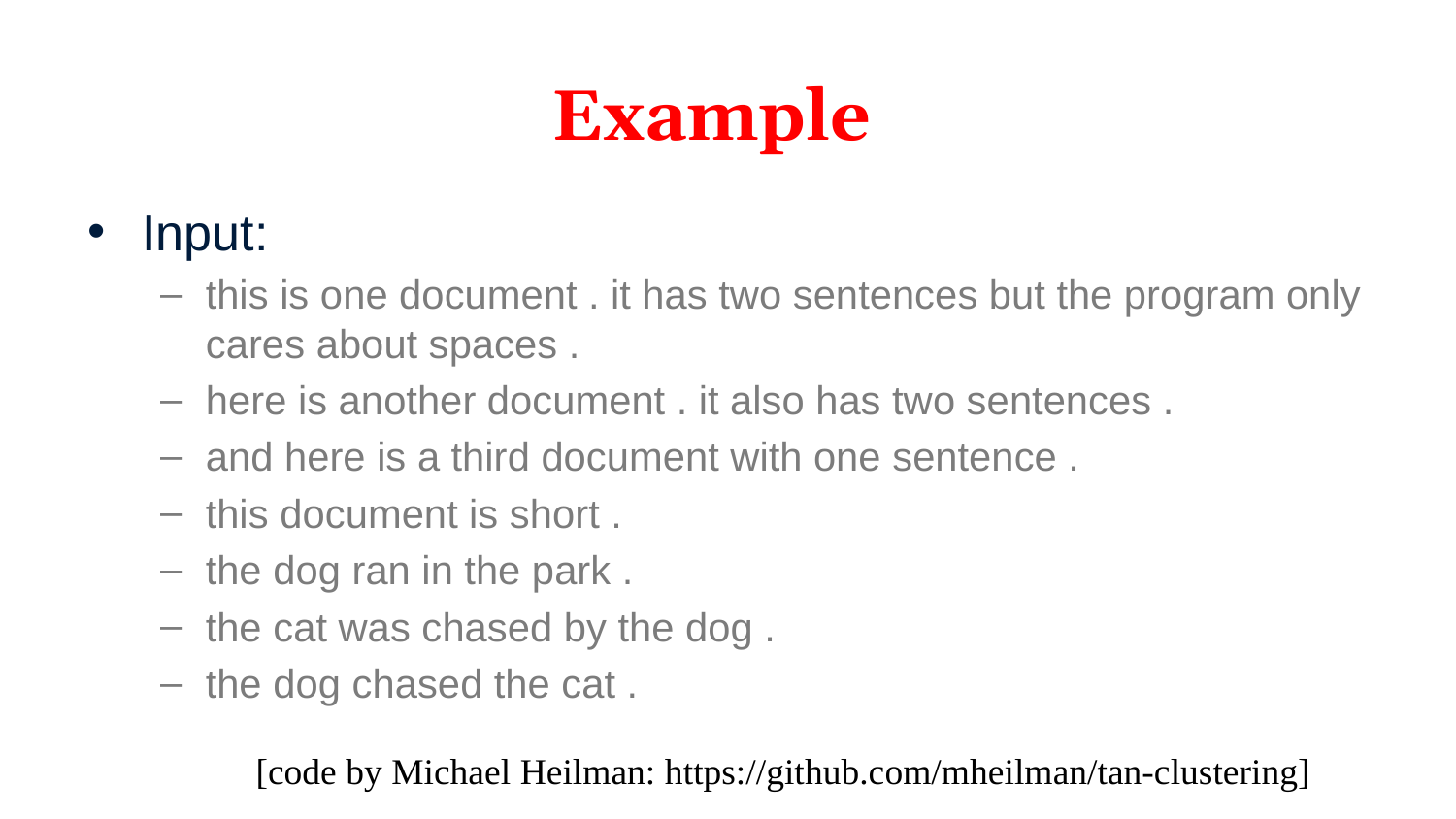

# Example
Input:
this is one document . it has two sentences but the program only cares about spaces .
here is another document . it also has two sentences .
and here is a third document with one sentence .
this document is short .
the dog ran in the park .
the cat was chased by the dog .
the dog chased the cat .
[code by Michael Heilman: https://github.com/mheilman/tan-clustering]